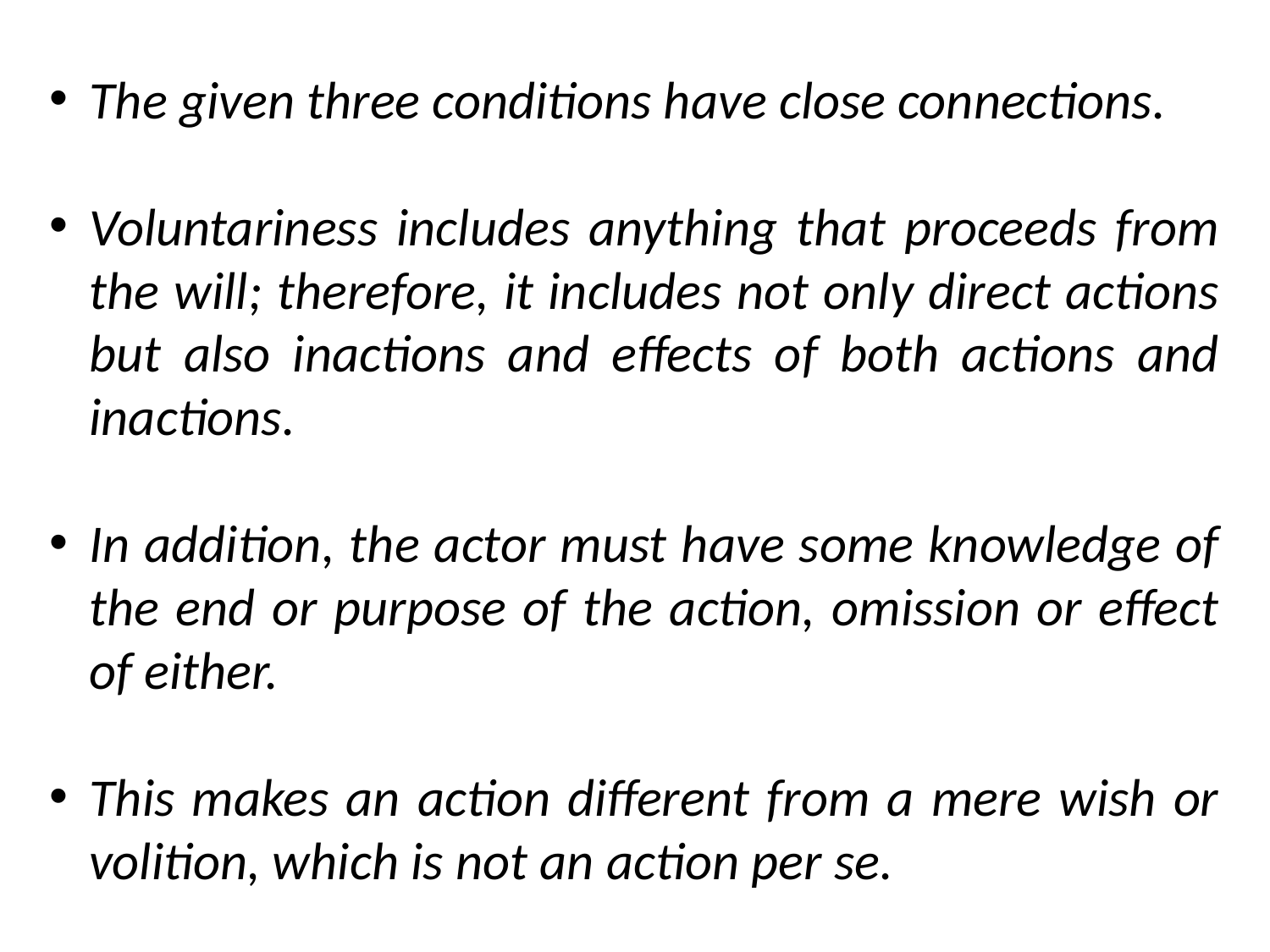

The given three conditions have close connections.

Voluntariness includes anything that proceeds from the will; therefore, it includes not only direct actions but also inactions and effects of both actions and inactions.

In addition, the actor must have some knowledge of the end or purpose of the action, omission or effect of either.

This makes an action different from a mere wish or volition, which is not an action per se.